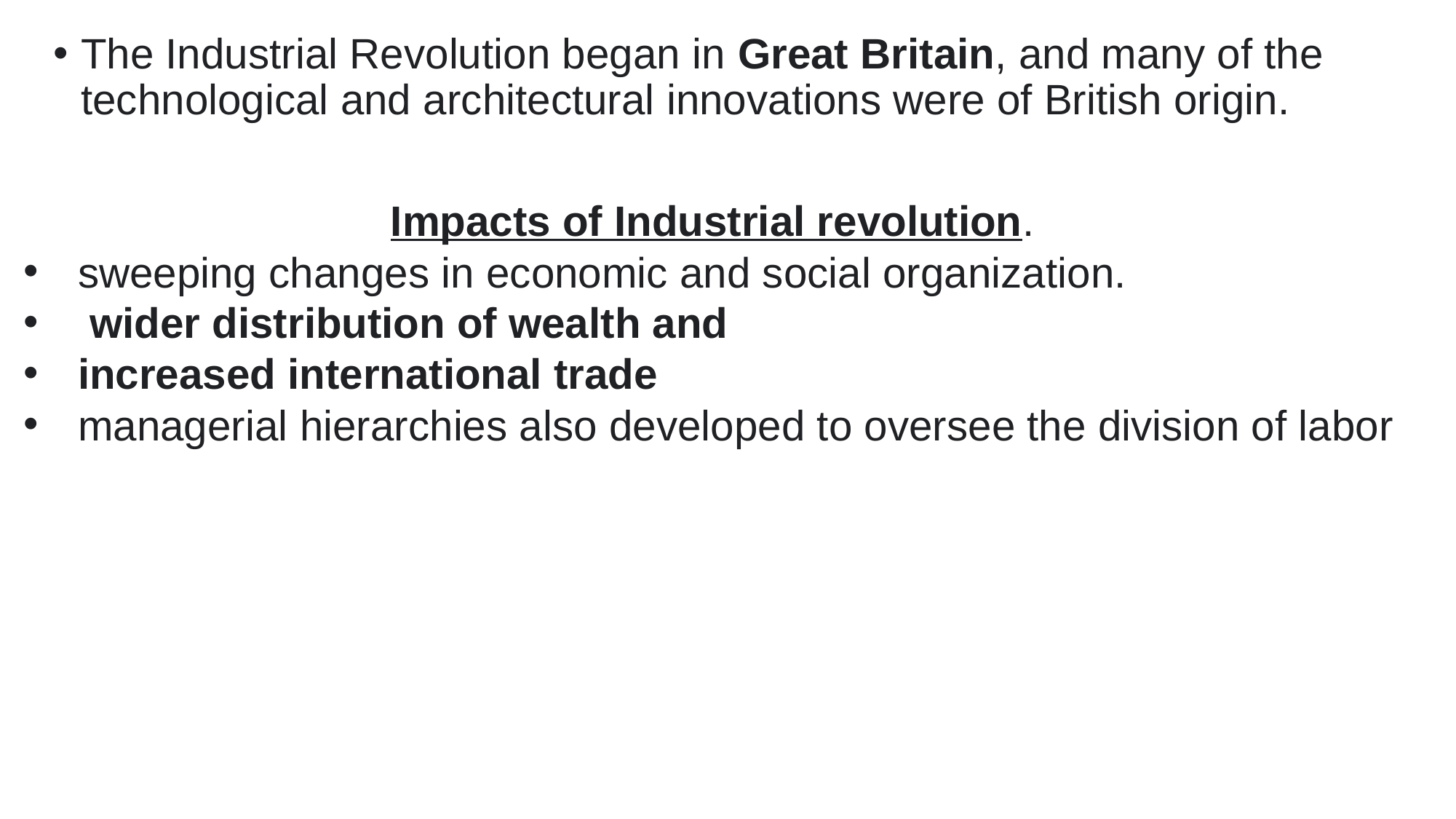

The Industrial Revolution began in Great Britain, and many of the technological and architectural innovations were of British origin.
Impacts of Industrial revolution.
sweeping changes in economic and social organization.
 wider distribution of wealth and
increased international trade
managerial hierarchies also developed to oversee the division of labor